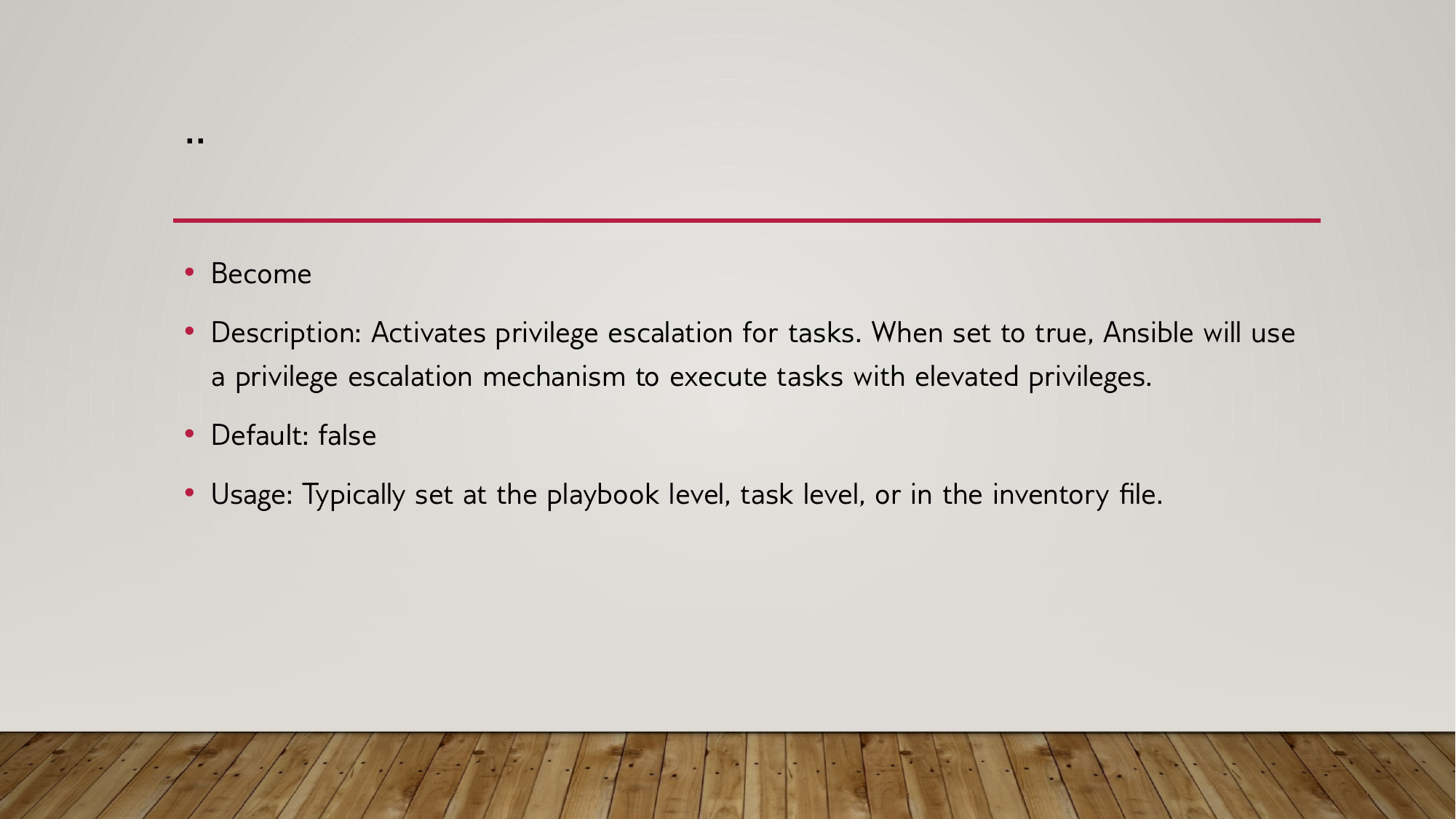

# ..
Become
Description: Activates privilege escalation for tasks. When set to true, Ansible will use a privilege escalation mechanism to execute tasks with elevated privileges.
Default: false
Usage: Typically set at the playbook level, task level, or in the inventory file.